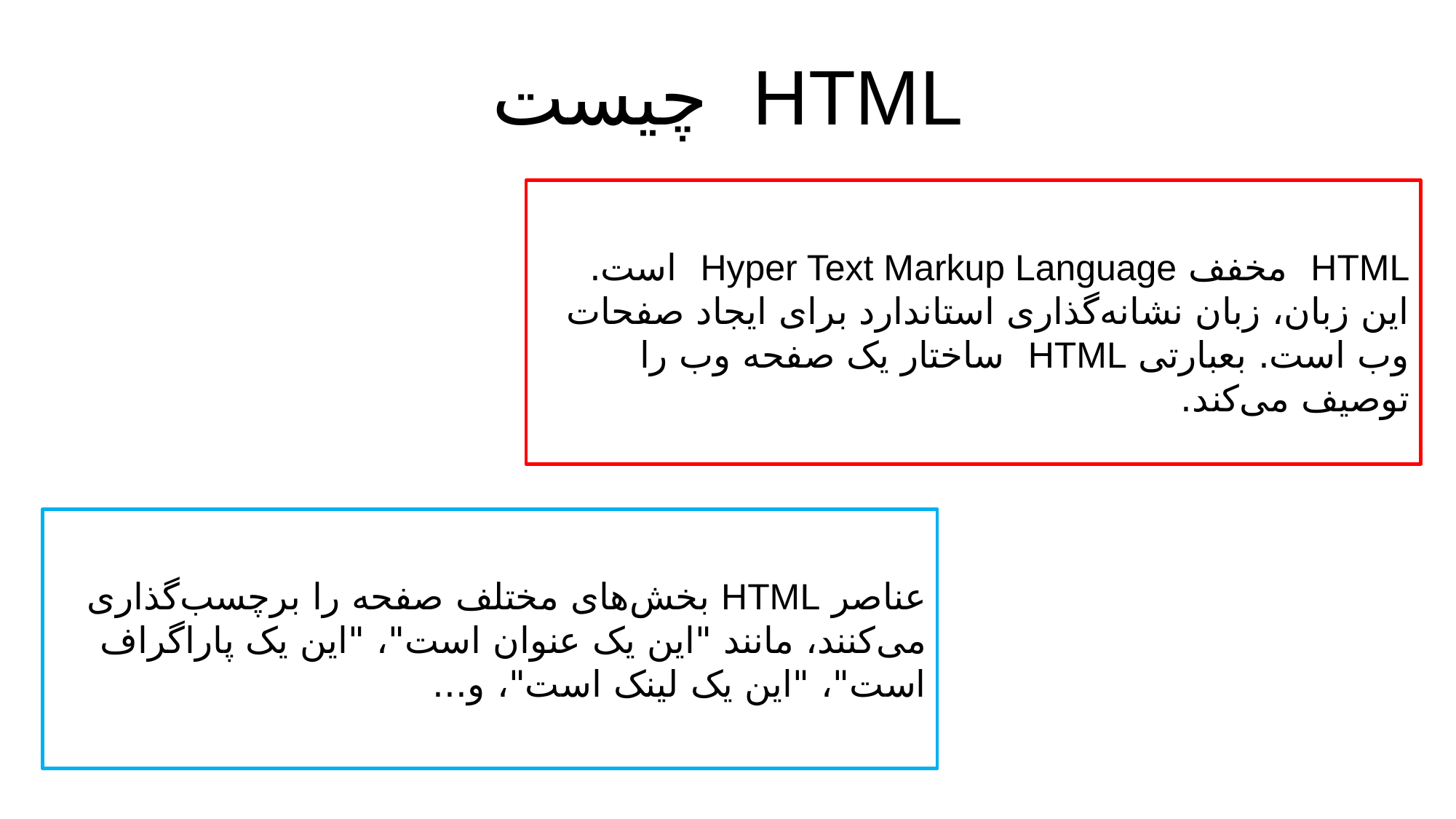

# HTML  چیست

HTML  مخفف Hyper Text Markup Language  است.
این زبان، زبان نشانه‌گذاری استاندارد برای ایجاد صفحات وب است. بعبارتی HTML  ساختار یک صفحه وب را توصیف می‌کند.

عناصر HTML بخش‌های مختلف صفحه را برچسب‌گذاری می‌کنند، مانند "این یک عنوان است"، "این یک پاراگراف است"، "این یک لینک است"، و...